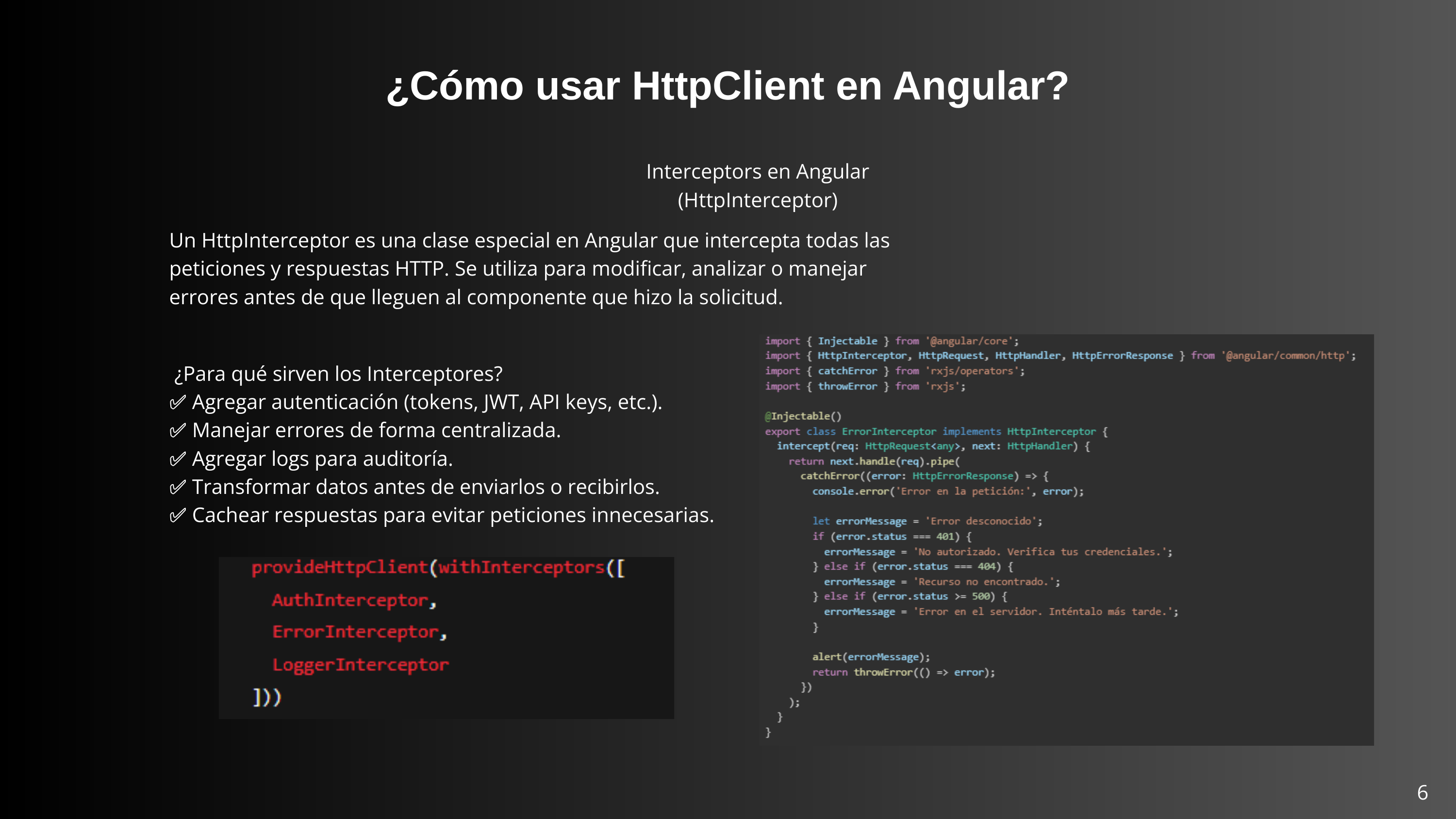

¿Cómo usar HttpClient en Angular?
Interceptors en Angular (HttpInterceptor)
Un HttpInterceptor es una clase especial en Angular que intercepta todas las peticiones y respuestas HTTP. Se utiliza para modificar, analizar o manejar errores antes de que lleguen al componente que hizo la solicitud.

 ¿Para qué sirven los Interceptores?
✅ Agregar autenticación (tokens, JWT, API keys, etc.).
✅ Manejar errores de forma centralizada.
✅ Agregar logs para auditoría.
✅ Transformar datos antes de enviarlos o recibirlos.
✅ Cachear respuestas para evitar peticiones innecesarias.

6